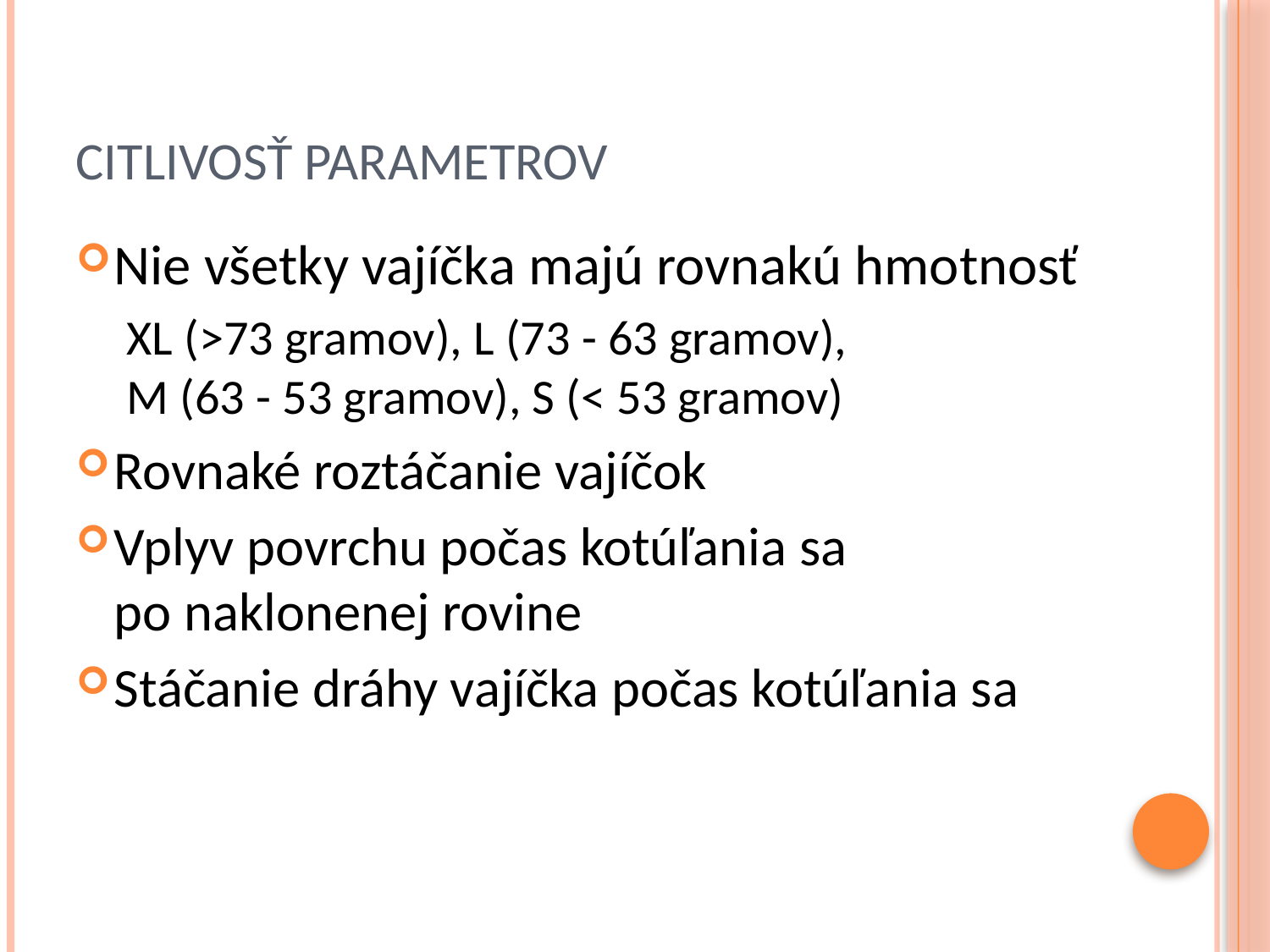

# Citlivosť parametrov
Nie všetky vajíčka majú rovnakú hmotnosť
XL (>73 gramov), L (73 - 63 gramov),
M (63 - 53 gramov), S (< 53 gramov)
Rovnaké roztáčanie vajíčok
Vplyv povrchu počas kotúľania sa
po naklonenej rovine
Stáčanie dráhy vajíčka počas kotúľania sa